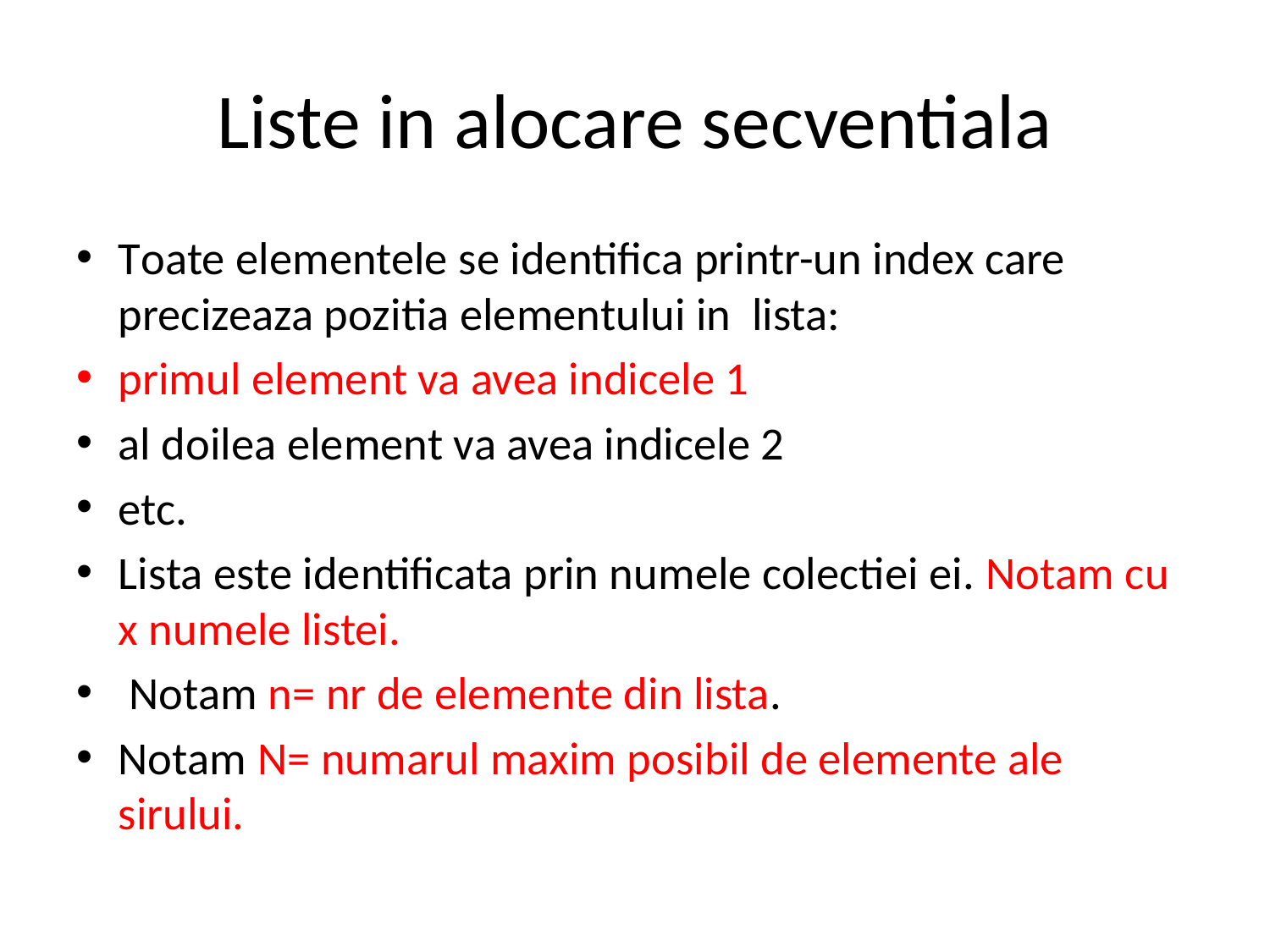

# Liste in alocare secventiala
Toate elementele se identifica printr-un index care precizeaza pozitia elementului in  lista:
primul element va avea indicele 1
al doilea element va avea indicele 2
etc.
Lista este identificata prin numele colectiei ei. Notam cu x numele listei.
 Notam n= nr de elemente din lista.
Notam N= numarul maxim posibil de elemente ale sirului.